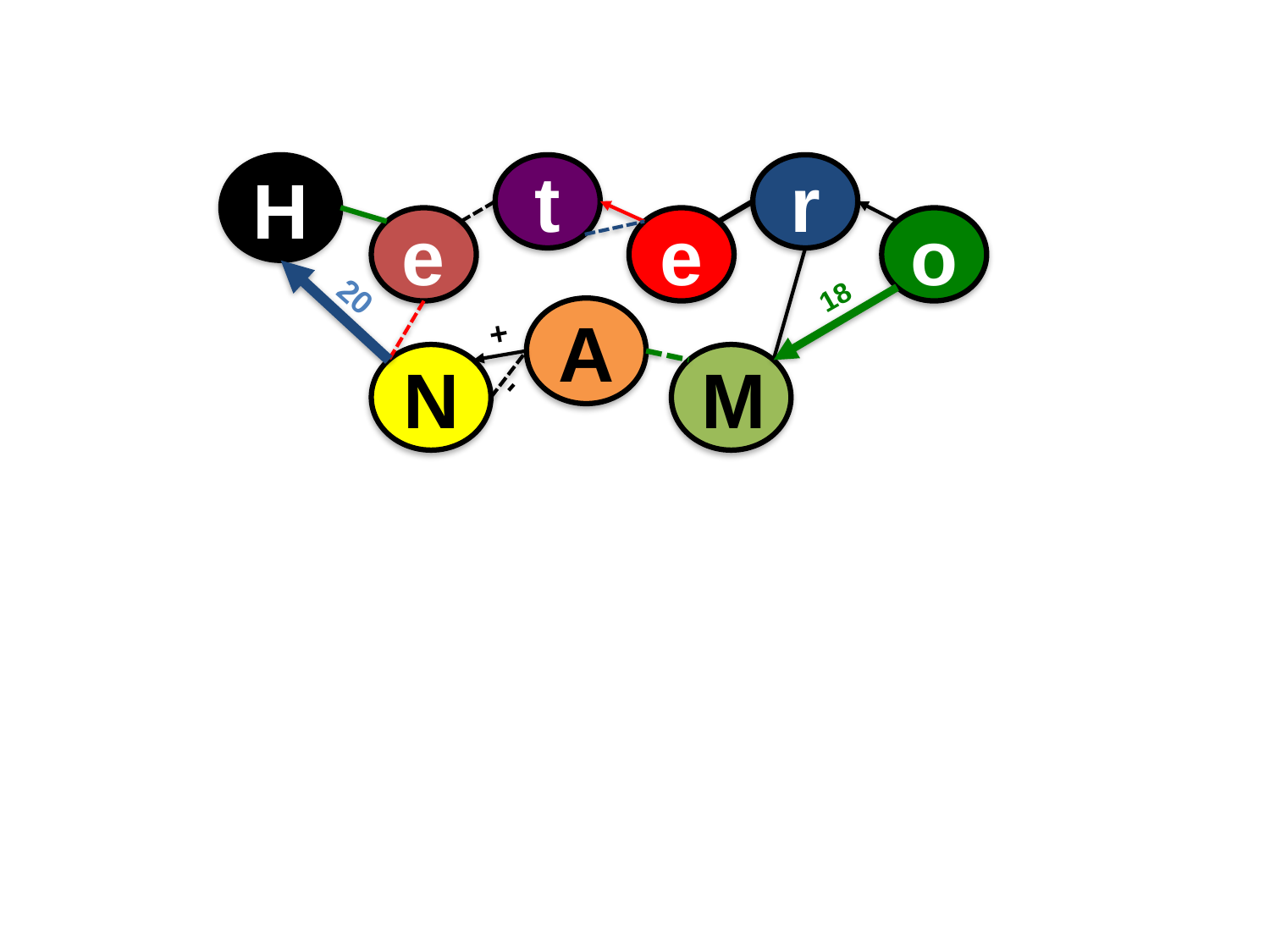

H
t
r
e
e
o
20
18
A
+
N
M
-